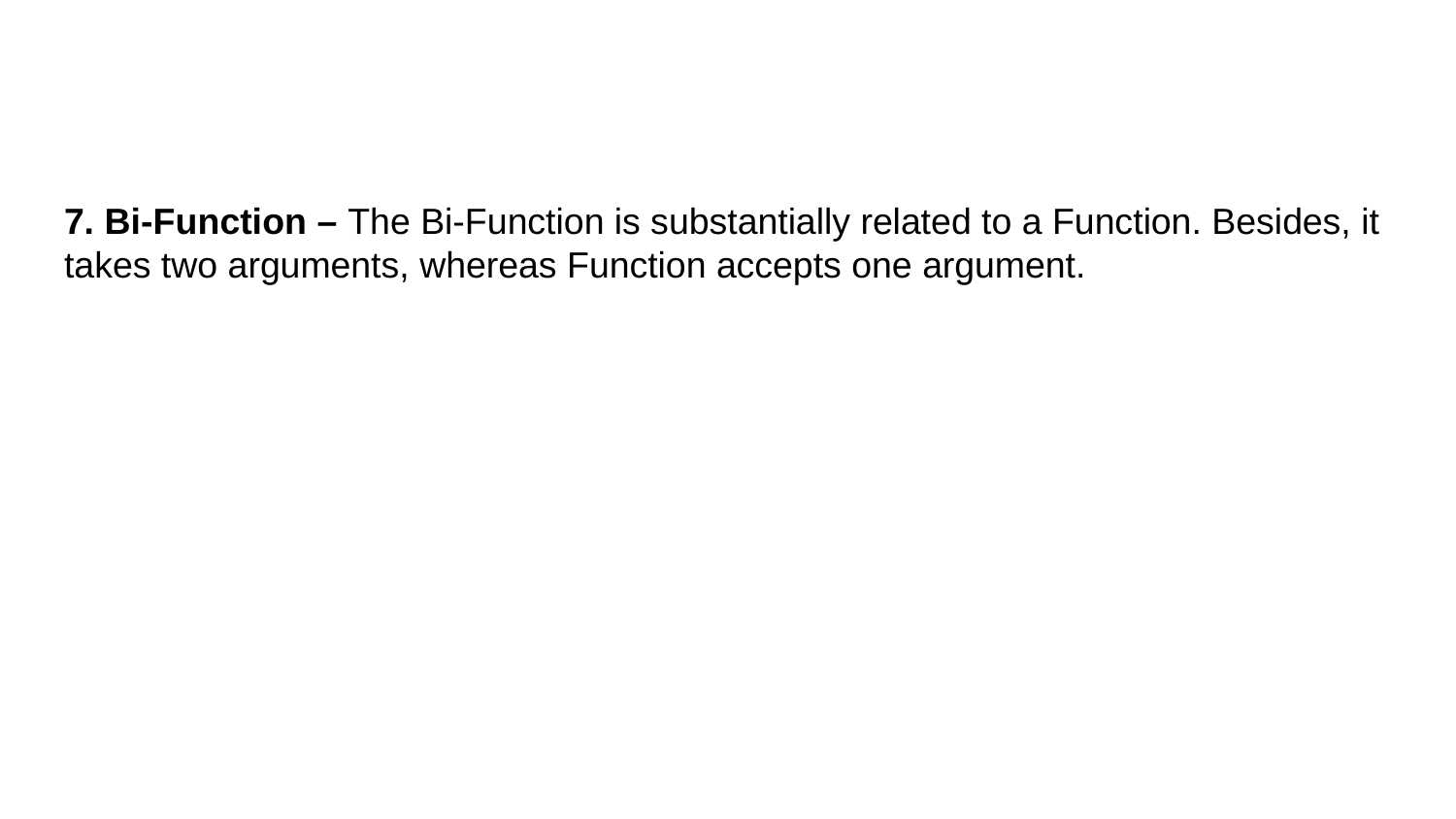

#
7. Bi-Function – The Bi-Function is substantially related to a Function. Besides, it takes two arguments, whereas Function accepts one argument.